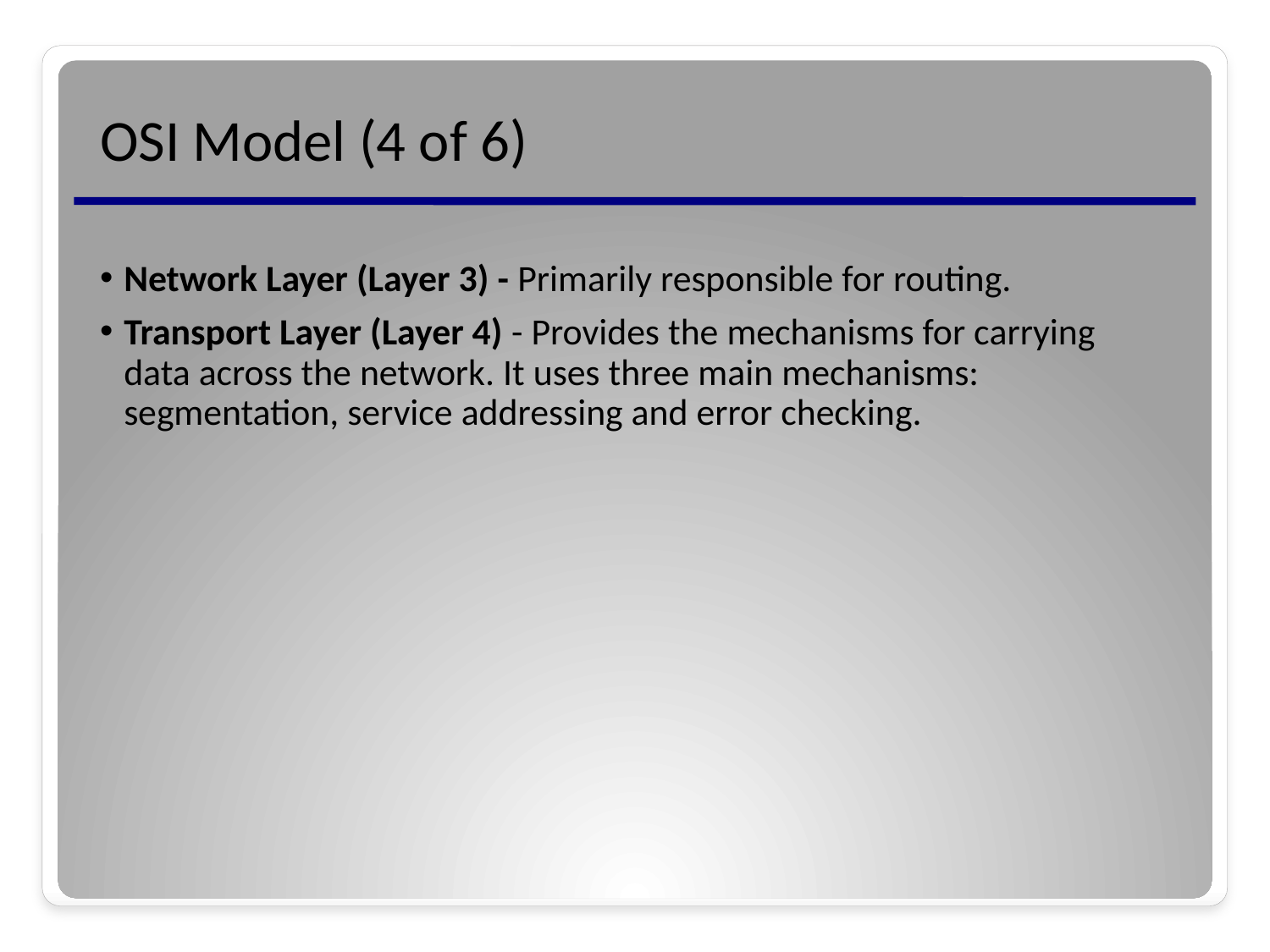

# OSI Model (4 of 6)
Network Layer (Layer 3) - Primarily responsible for routing.
Transport Layer (Layer 4) - Provides the mechanisms for carrying data across the network. It uses three main mechanisms: segmentation, service addressing and error checking.